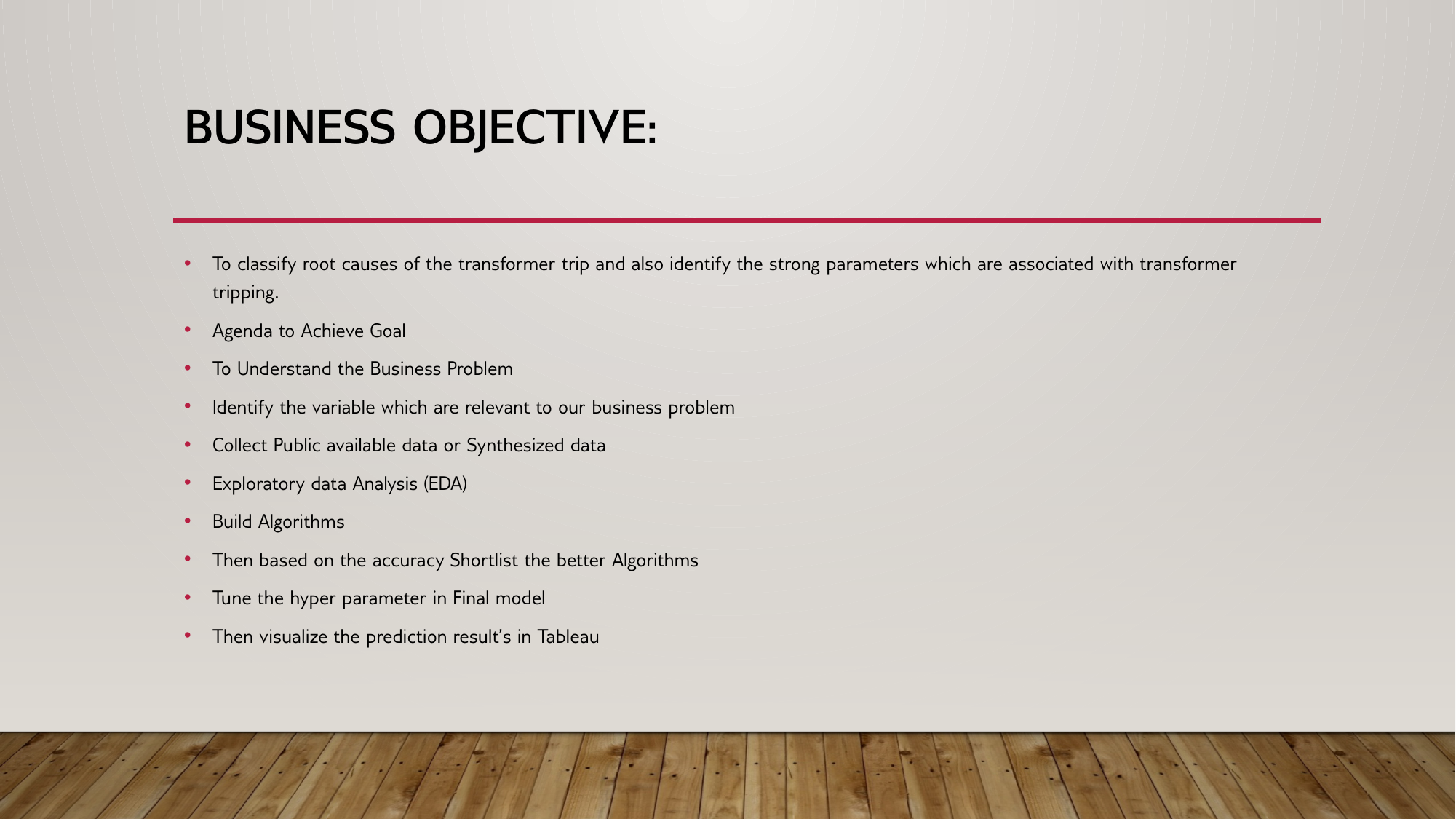

# BUSINESS OBJECTIVE:
To classify root causes of the transformer trip and also identify the strong parameters which are associated with transformer tripping.
Agenda to Achieve Goal
To Understand the Business Problem
Identify the variable which are relevant to our business problem
Collect Public available data or Synthesized data
Exploratory data Analysis (EDA)
Build Algorithms
Then based on the accuracy Shortlist the better Algorithms
Tune the hyper parameter in Final model
Then visualize the prediction result’s in Tableau